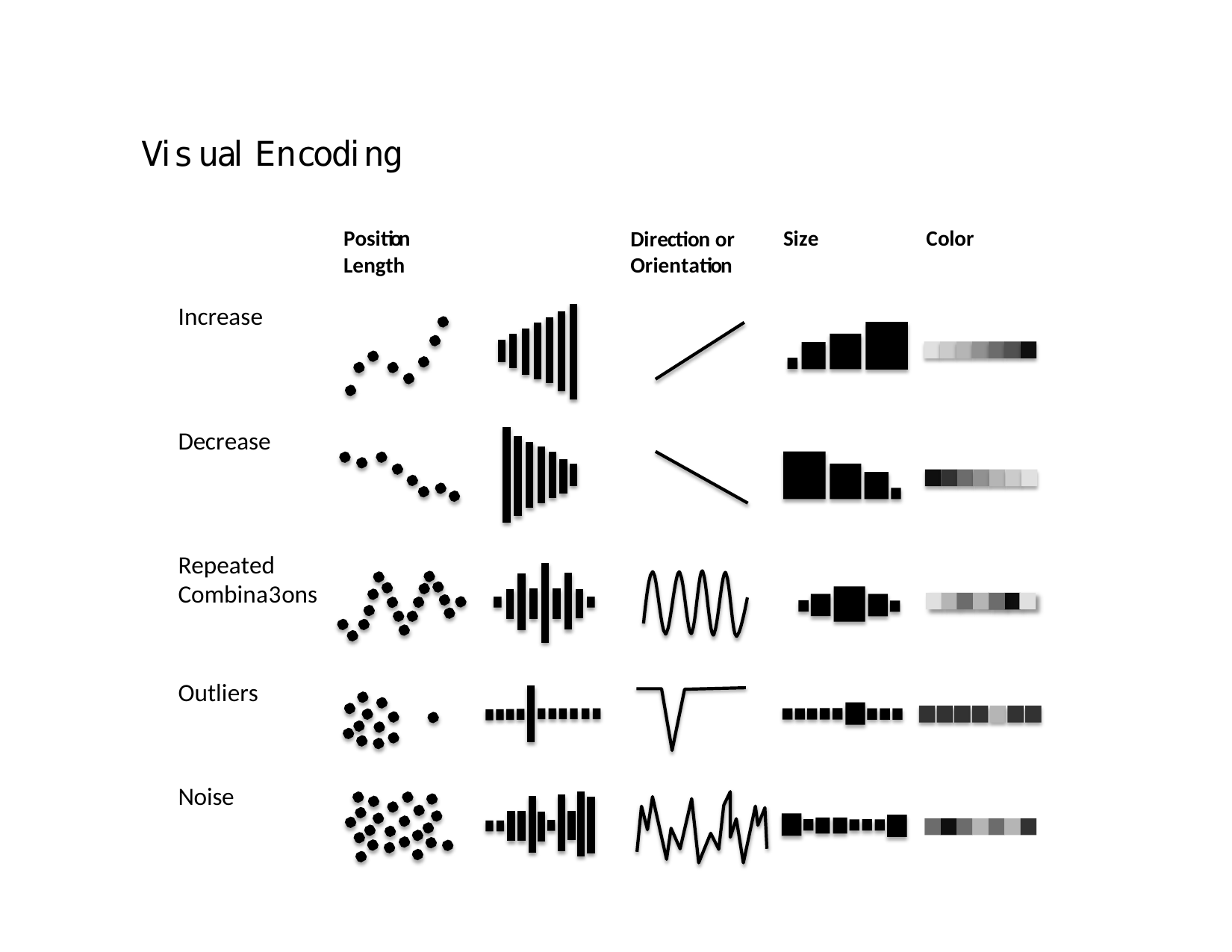

# Visual Encoding
Position	Length
Direction or Orientation
Size
Color
Increase

Decrease

Repeated Combina3ons

Outliers

Noise